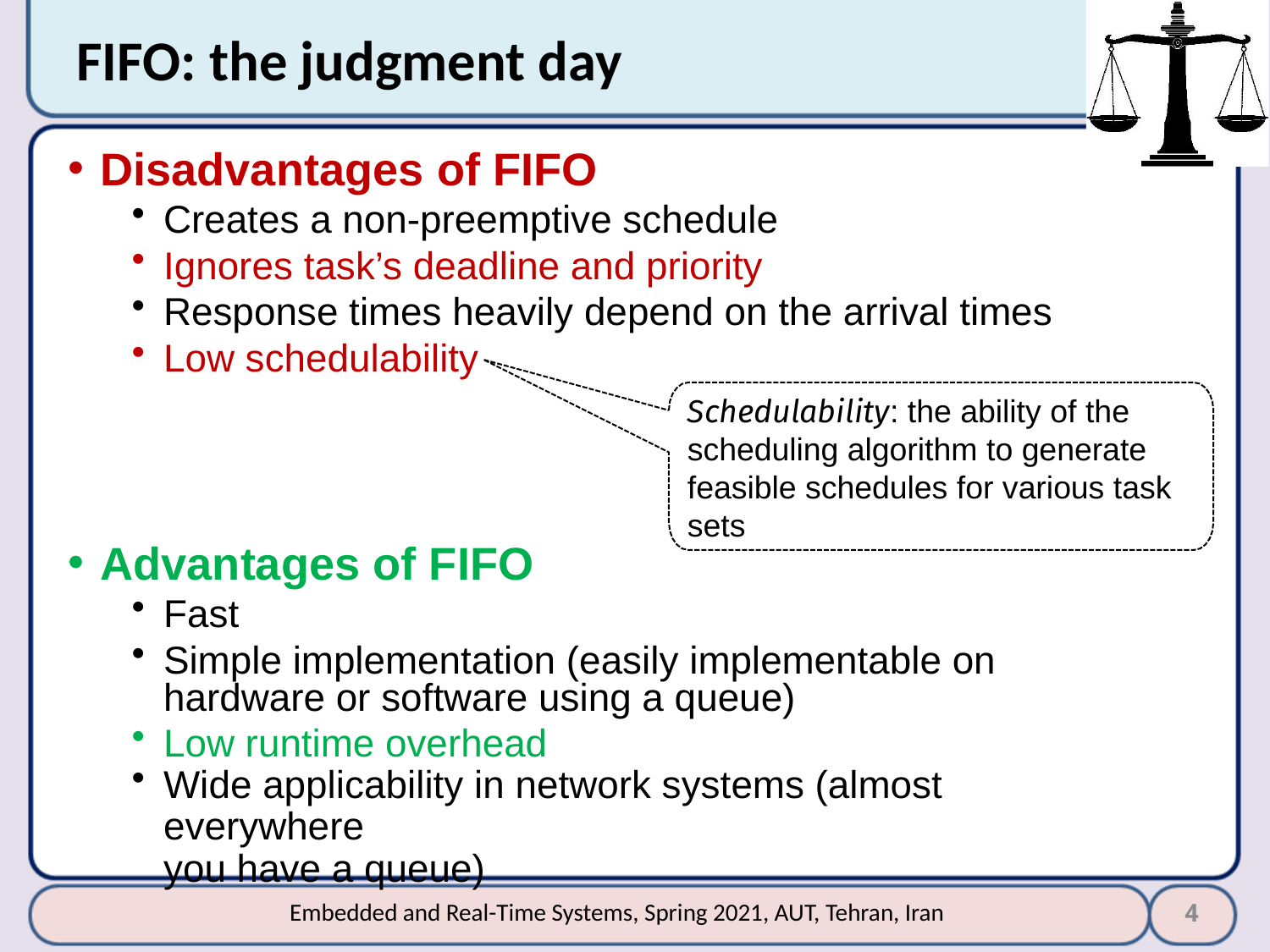

# FIFO: the judgment day

Disadvantages of FIFO
Creates a non-preemptive schedule
Ignores task’s deadline and priority
Response times heavily depend on the arrival times
Low schedulability
Schedulability: the ability of the  scheduling algorithm to generate  feasible schedules for various task sets
Advantages of FIFO
Fast
Simple implementation (easily implementable on hardware or software using a queue)
Low runtime overhead
Wide applicability in network systems (almost everywhere
you have a queue)

4
Embedded and Real-Time Systems, Spring 2021, AUT, Tehran, Iran